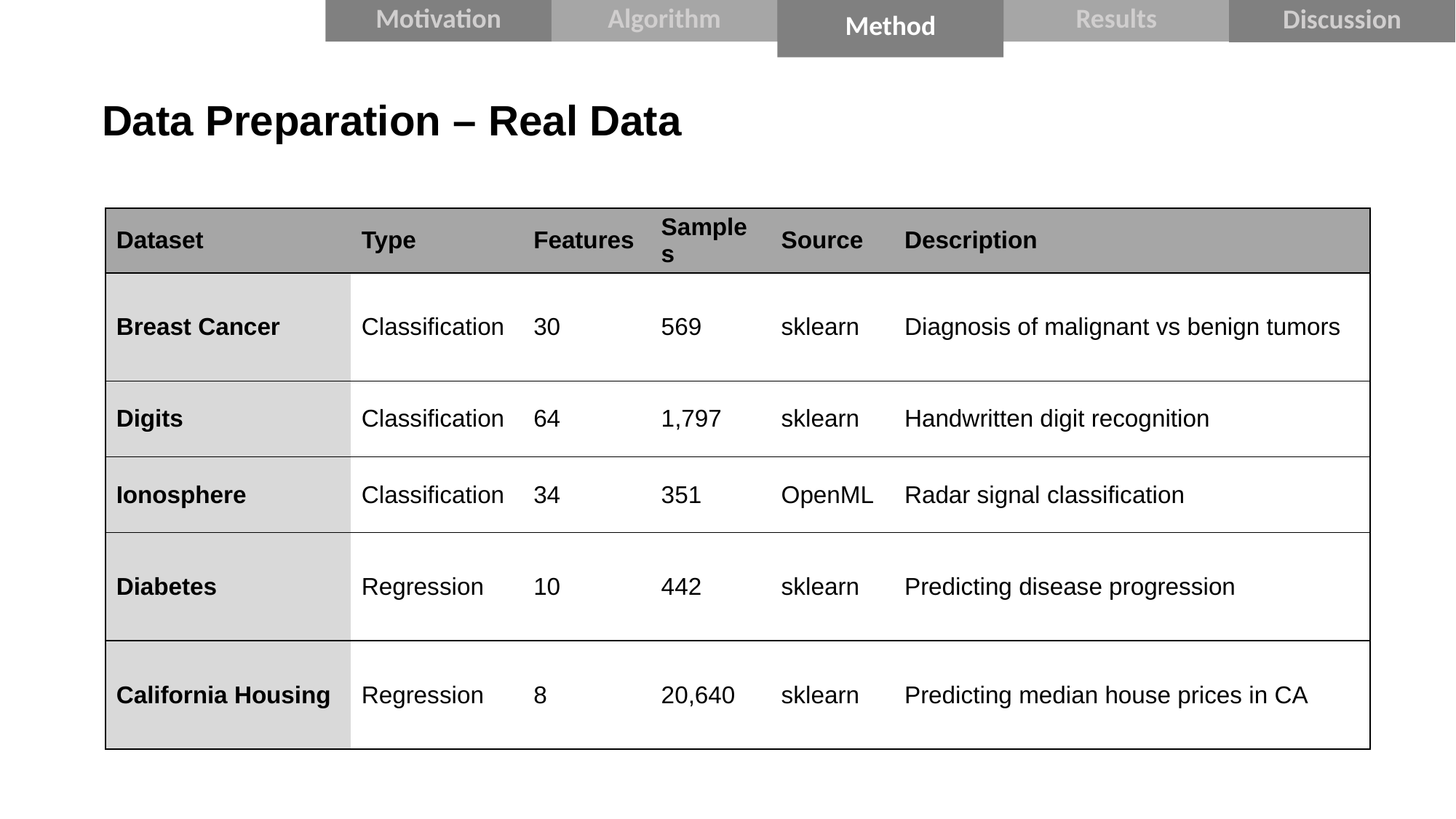

Method
Results
Motivation
Algorithm
Discussion
Method
Data Preparation – Real Data
| Dataset | Type | Features | Samples | Source | Description |
| --- | --- | --- | --- | --- | --- |
| Breast Cancer | Classification | 30 | 569 | sklearn | Diagnosis of malignant vs benign tumors |
| Digits | Classification | 64 | 1,797 | sklearn | Handwritten digit recognition |
| Ionosphere | Classification | 34 | 351 | OpenML | Radar signal classification |
| Diabetes | Regression | 10 | 442 | sklearn | Predicting disease progression |
| California Housing | Regression | 8 | 20,640 | sklearn | Predicting median house prices in CA |